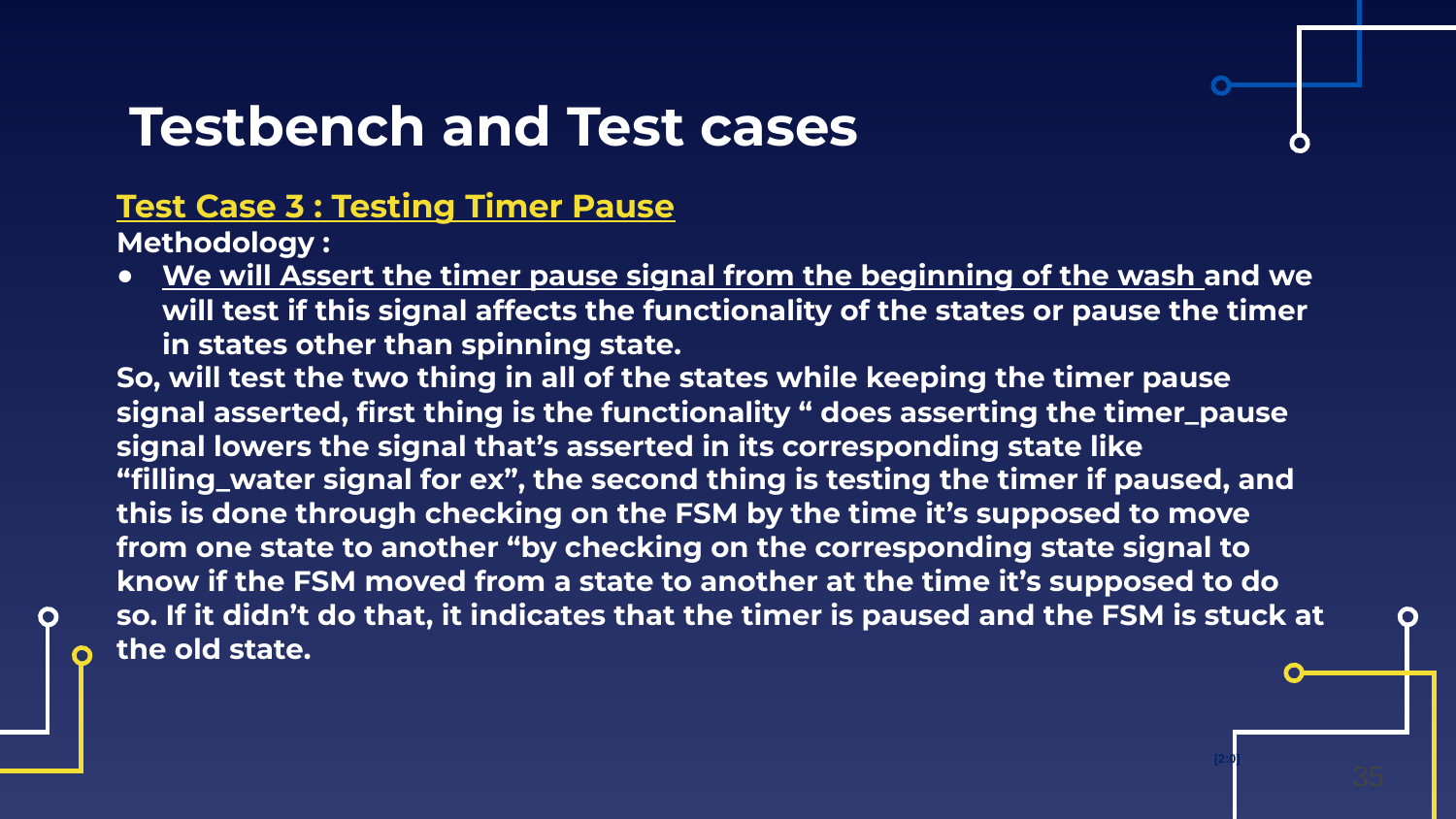

# Testbench and Test cases
Test Case 3 : Testing Timer Pause
Methodology :
We will Assert the timer pause signal from the beginning of the wash and we will test if this signal affects the functionality of the states or pause the timer in states other than spinning state.
So, will test the two thing in all of the states while keeping the timer pause signal asserted, first thing is the functionality “ does asserting the timer_pause signal lowers the signal that’s asserted in its corresponding state like “filling_water signal for ex”, the second thing is testing the timer if paused, and this is done through checking on the FSM by the time it’s supposed to move from one state to another “by checking on the corresponding state signal to know if the FSM moved from a state to another at the time it’s supposed to do so. If it didn’t do that, it indicates that the timer is paused and the FSM is stuck at the old state.
[2:0]
35